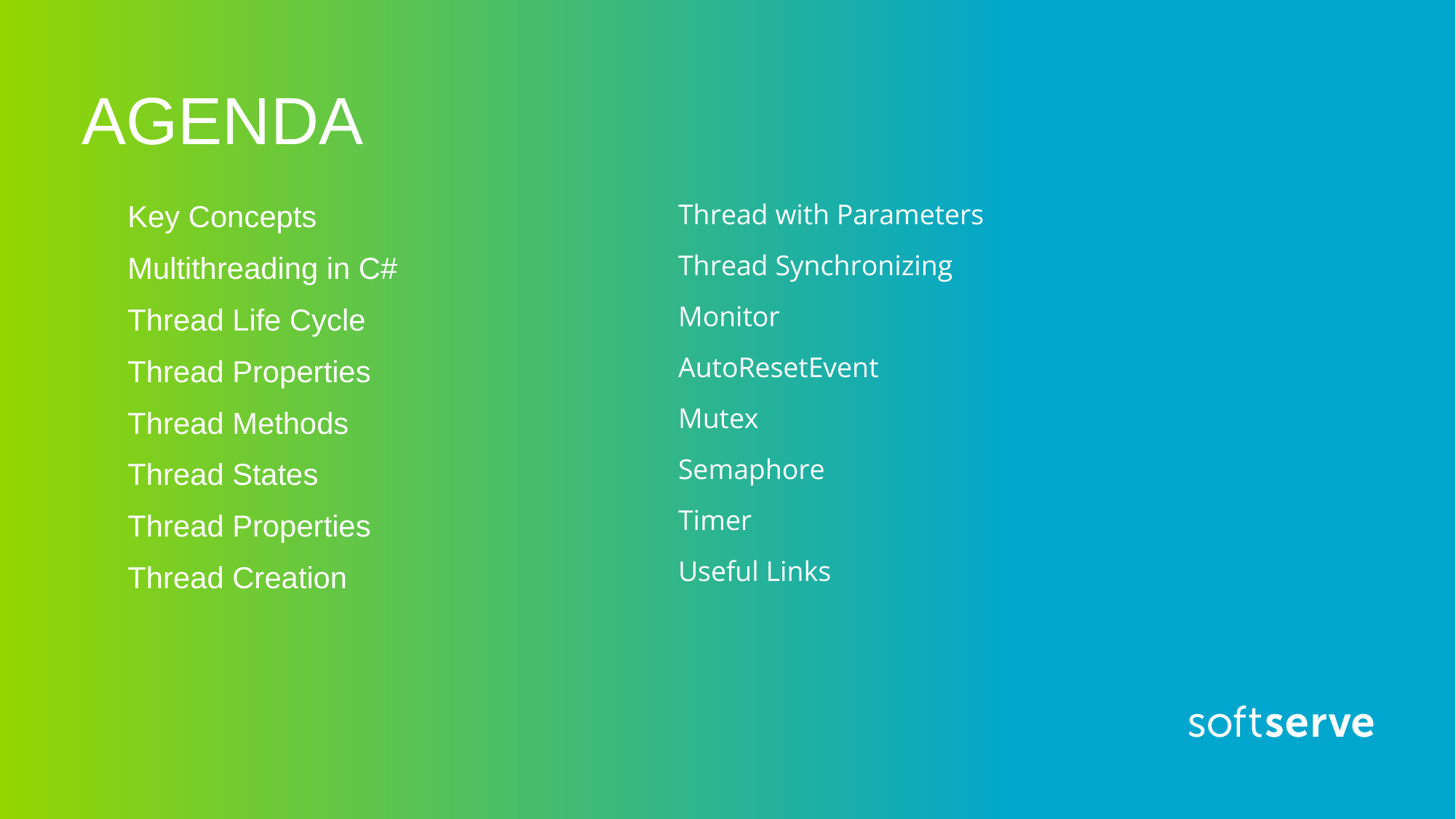

# AGENDA
Key Concepts
Multithreading in C#
Thread Life Cycle
Thread Properties
Thread Methods
Thread States
Thread Properties
Thread Creation

Thread with Parameters
Thread Synchronizing
Monitor
AutoResetEvent
Mutex
Semaphore
Timer
Useful Links